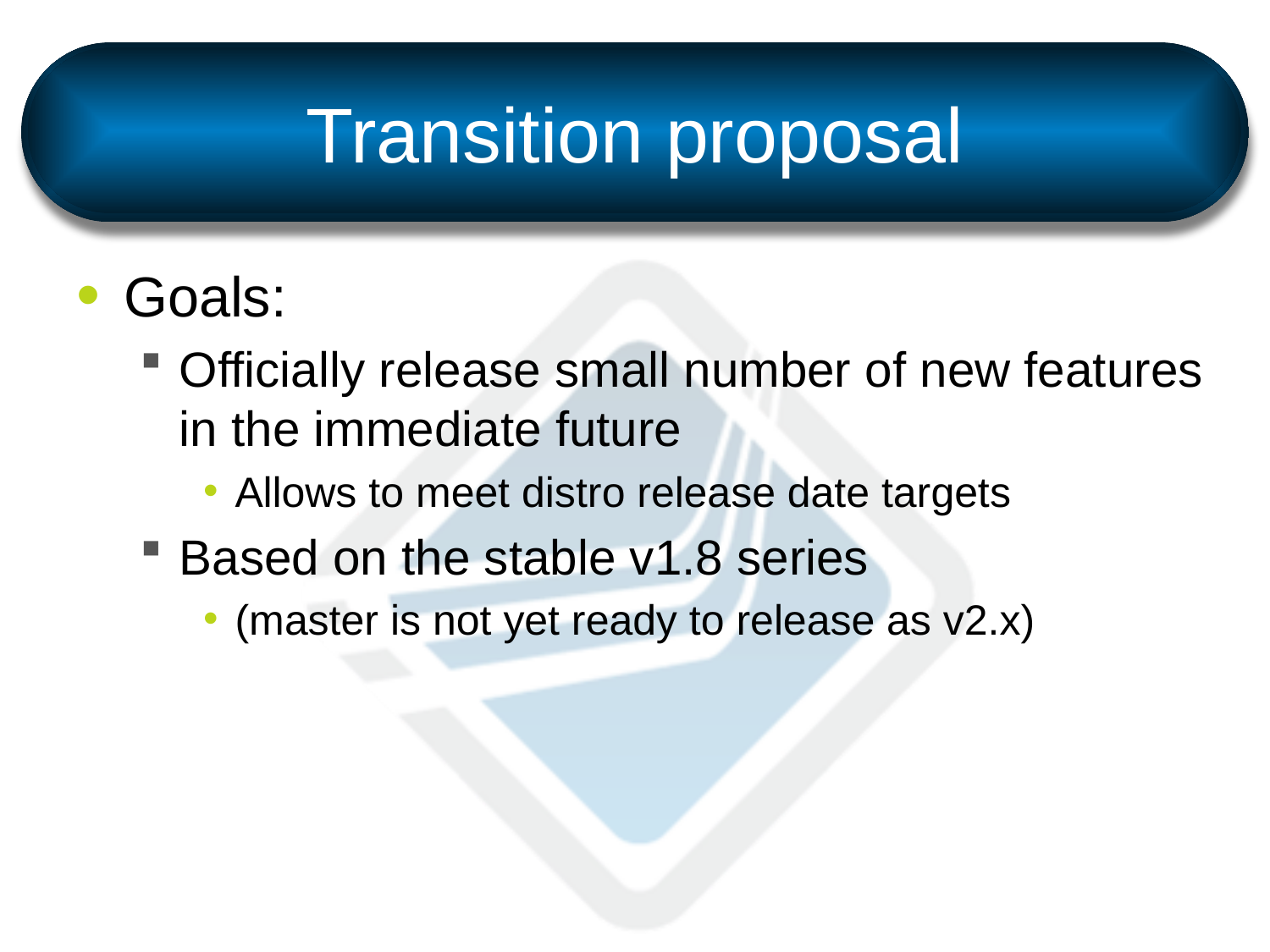

# Transition proposal
Goals:
Officially release small number of new features in the immediate future
Allows to meet distro release date targets
Based on the stable v1.8 series
(master is not yet ready to release as v2.x)